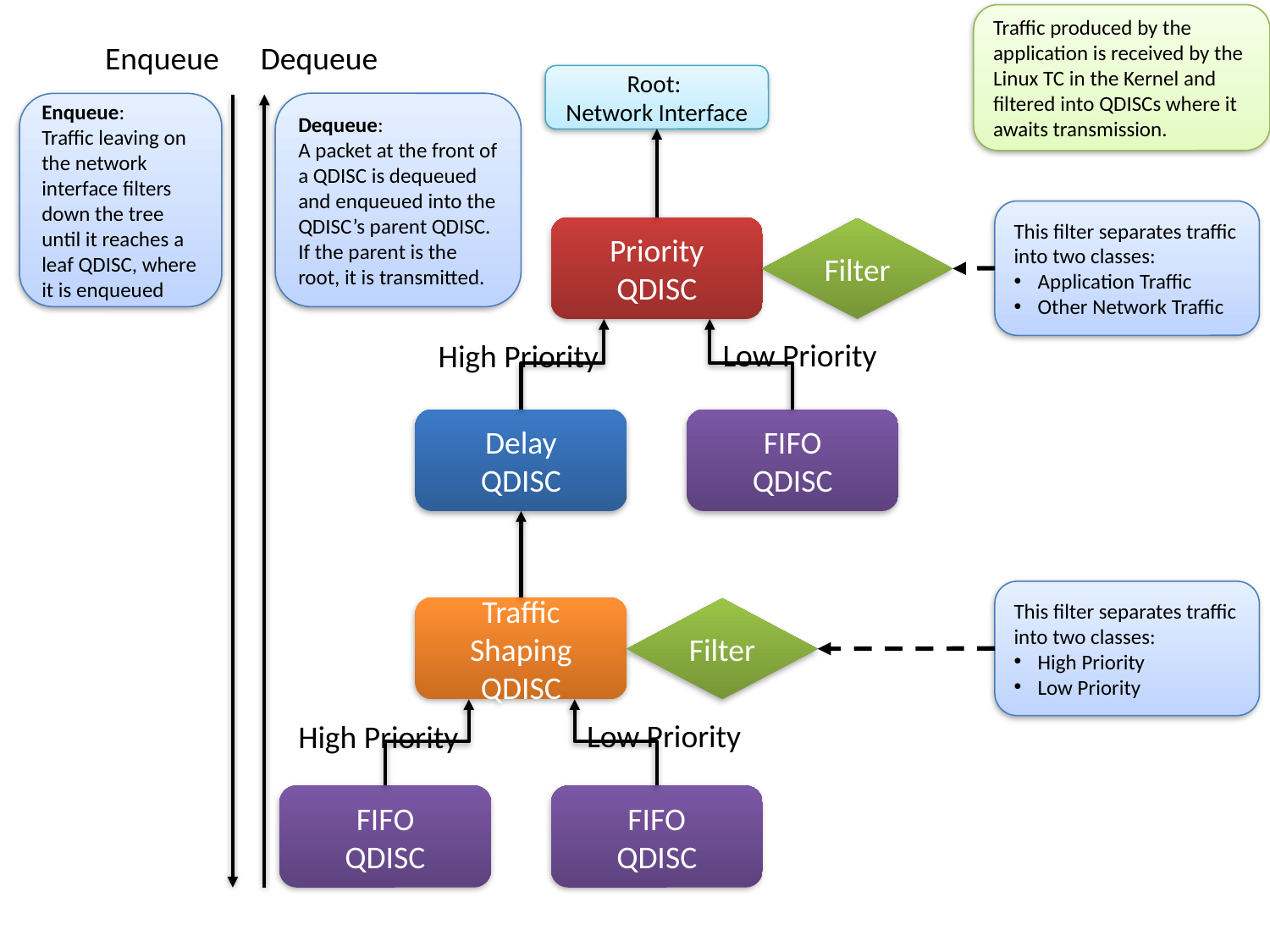

Traffic produced by the application is received by the Linux TC in the Kernel and filtered into QDISCs where it awaits transmission.
Enqueue
Dequeue
Root:
Network Interface
Dequeue:
A packet at the front of a QDISC is dequeued and enqueued into the QDISC’s parent QDISC.  If the parent is the  root, it is transmitted.
Enqueue:
Traffic leaving on the network interface filters down the tree until it reaches a leaf QDISC, where it is enqueued
This filter separates traffic into two classes:
Application Traffic
Other Network Traffic
Priority QDISC
Filter
Low Priority
High Priority
Delay
QDISC
FIFO
QDISC
This filter separates traffic into two classes:
High Priority
Low Priority
Traffic Shaping QDISC
Filter
Low Priority
High Priority
FIFO
QDISC
FIFO
QDISC